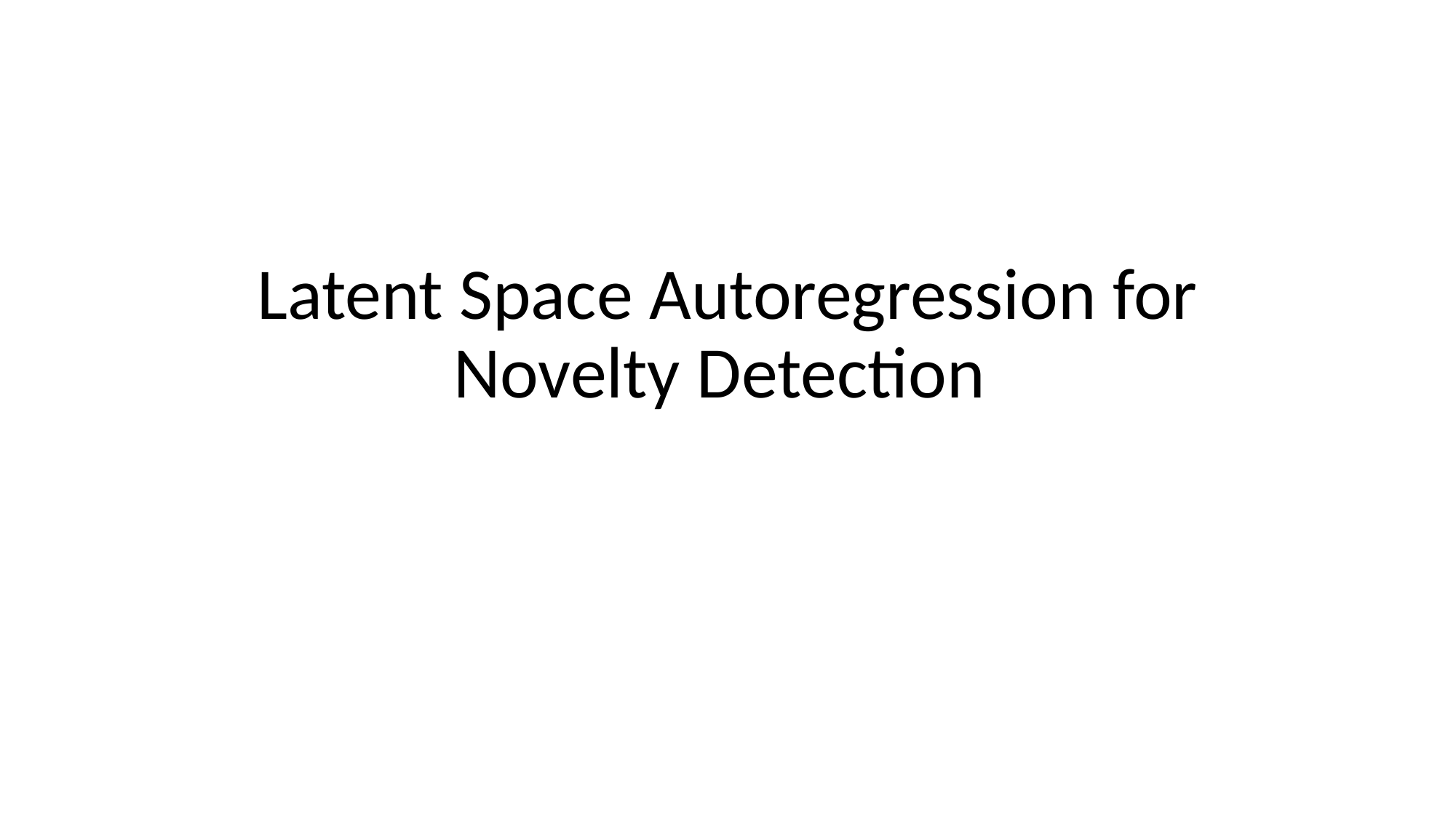

# Latent Space Autoregression for Novelty Detection